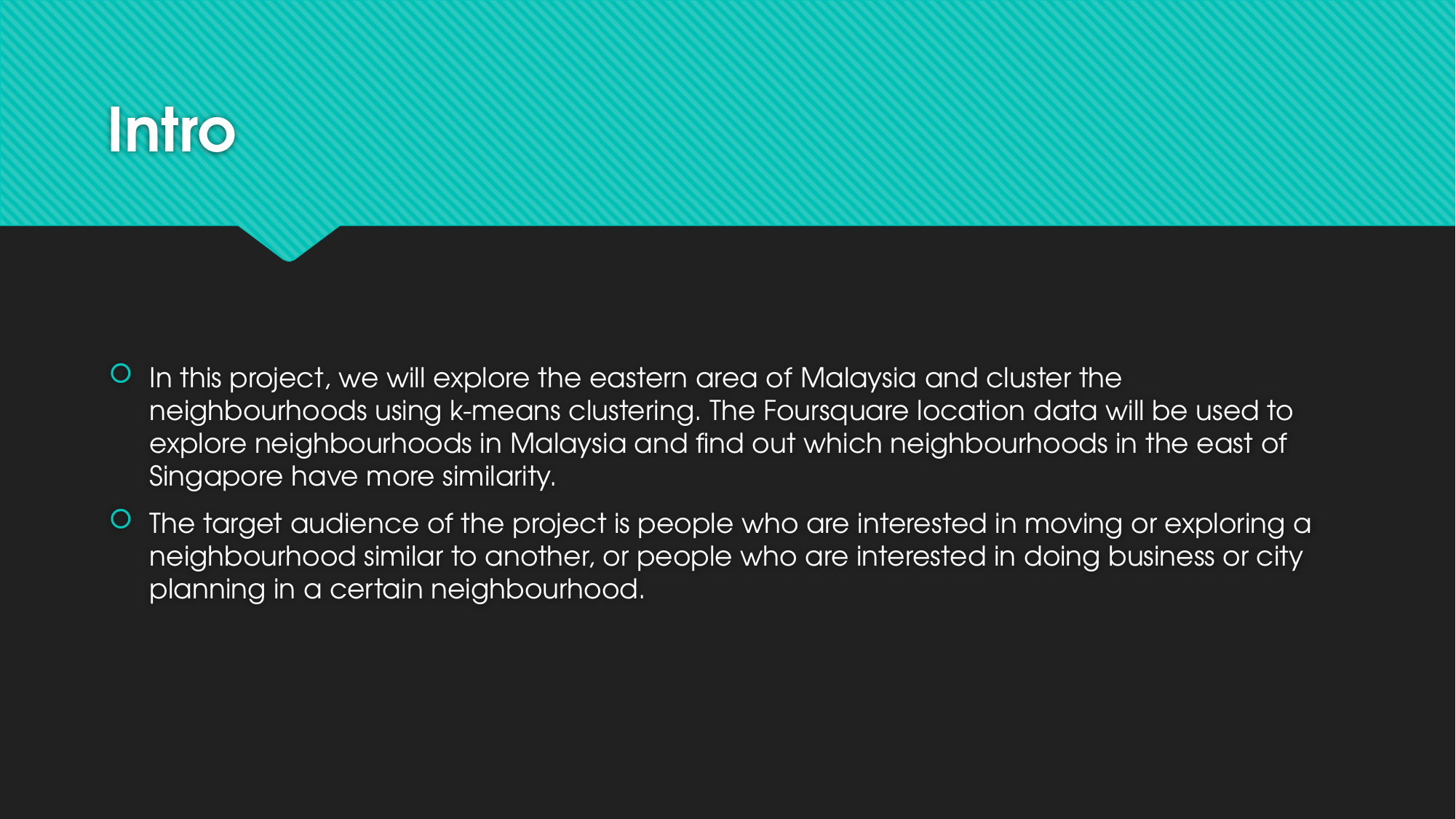

# Intro
In this project, we will explore the eastern area of Malaysia and cluster the neighbourhoods using k-means clustering. The Foursquare location data will be used to explore neighbourhoods in Malaysia and find out which neighbourhoods in the east of Singapore have more similarity.
The target audience of the project is people who are interested in moving or exploring a neighbourhood similar to another, or people who are interested in doing business or city planning in a certain neighbourhood.